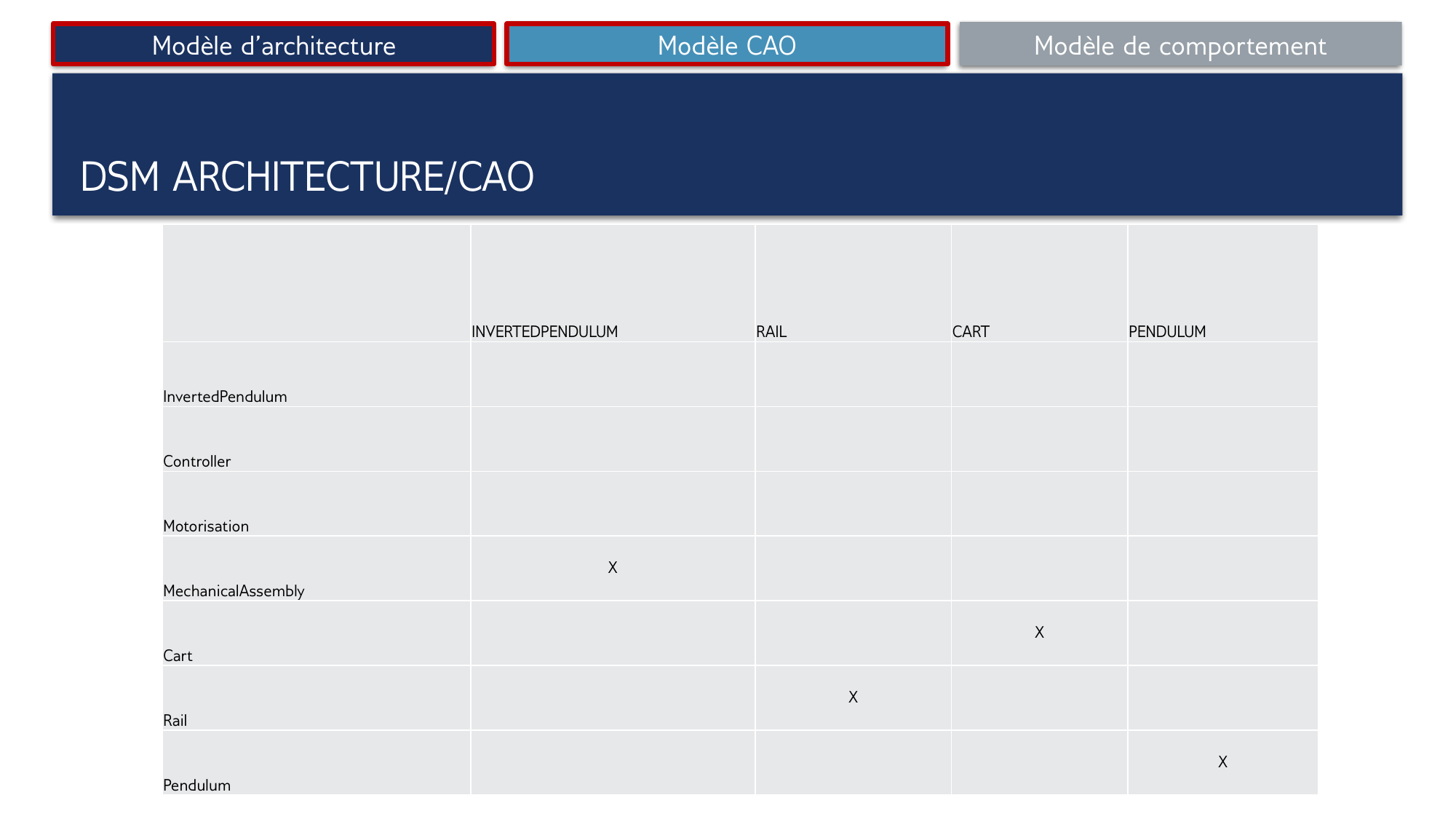

# DSM Architecture/CAO
|  | INVERTEDPENDULUM | RAIL | CART | PENDULUM |
| --- | --- | --- | --- | --- |
| InvertedPendulum |  |  |  |  |
| Controller |  |  |  |  |
| Motorisation |  |  |  |  |
| MechanicalAssembly | X |  |  |  |
| Cart |  |  | X |  |
| Rail |  | X |  |  |
| Pendulum |  |  |  | X |